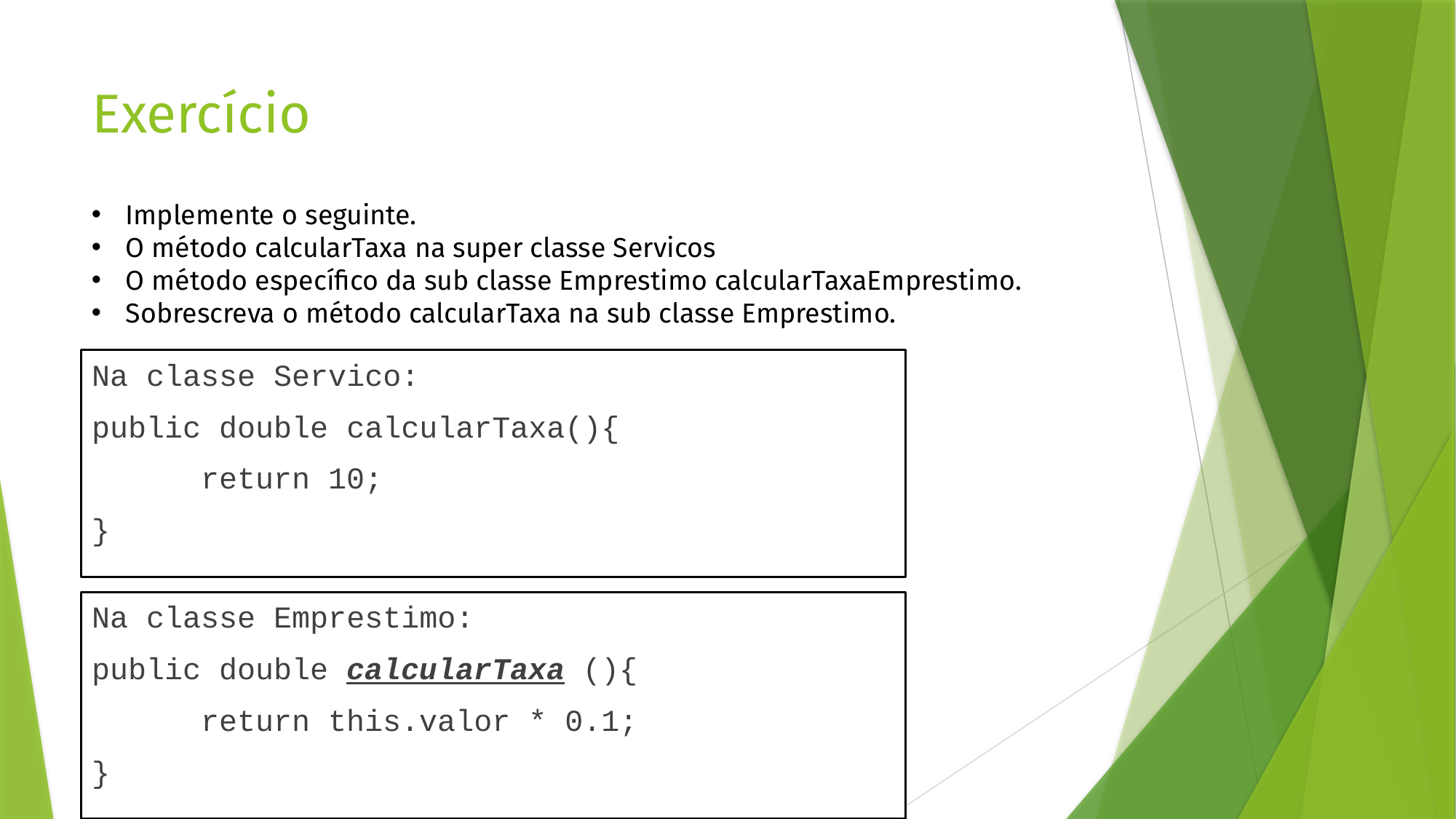

# Exercício
Implemente o seguinte.
O método calcularTaxa na super classe Servicos
O método específico da sub classe Emprestimo calcularTaxaEmprestimo.
Sobrescreva o método calcularTaxa na sub classe Emprestimo.
Na classe Servico:
public double calcularTaxa(){
	return 10;
}
Na classe Emprestimo:
public double calcularTaxa (){
	return this.valor * 0.1;
}